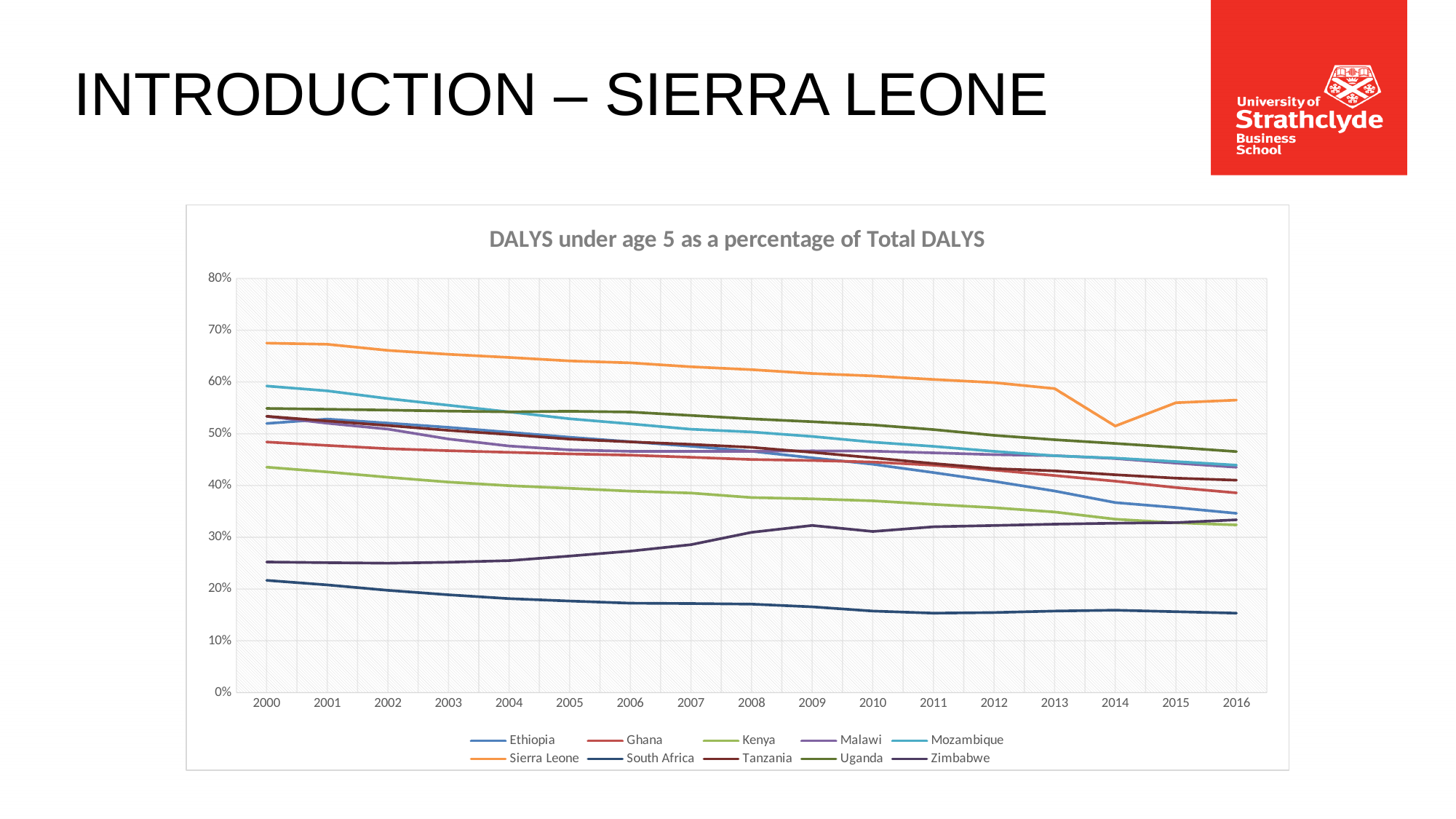

# INTRODUCTION – SIERRA LEONE

### Chart: DALYS under age 5 as a percentage of Total DALYS

| Category | Ethiopia | Ghana | Kenya | Malawi | Mozambique | Sierra Leone | South Africa | Tanzania | Uganda | Zimbabwe |
|---|---|---|---|---|---|---|---|---|---|---|
| 2000 | 0.5198621737563675 | 0.48411547976906255 | 0.4354291811507882 | 0.5335821805124489 | 0.5921946756706558 | 0.6750694714526462 | 0.21677488528245764 | 0.5337768252420416 | 0.5489298176915002 | 0.2522499660968175 |
| 2001 | 0.5283398853498436 | 0.47746139100851887 | 0.42620690670040895 | 0.5203296544289326 | 0.5829253651174111 | 0.6727949337009359 | 0.20798361852875974 | 0.5246716199298734 | 0.547351177121421 | 0.2509332249856336 |
| 2002 | 0.5206651500585168 | 0.47113066127434367 | 0.4159845893781808 | 0.5089873105275365 | 0.5679326837163801 | 0.661053927430422 | 0.1975797774181753 | 0.515812215435193 | 0.5457100140287704 | 0.24994671681372613 |
| 2003 | 0.5123622013731769 | 0.4672674085130565 | 0.40668511627831677 | 0.48989734758543413 | 0.5549954392791255 | 0.6534988303770456 | 0.18884540271345301 | 0.50654010358441 | 0.5437243252231013 | 0.2517250797910446 |
| 2004 | 0.5028626176418651 | 0.4640734936716682 | 0.39970422108643294 | 0.4763247184384754 | 0.5422118744701765 | 0.647480710395857 | 0.18149883809349593 | 0.4985297441805134 | 0.5422603563424049 | 0.2549144530956608 |
| 2005 | 0.49328216504031686 | 0.461023203166814 | 0.3946032565682026 | 0.46876429748097065 | 0.5289655662018816 | 0.6407531446430043 | 0.17682352130113463 | 0.48960471237797876 | 0.543438215432719 | 0.26367011294828835 |
| 2006 | 0.48468078358618677 | 0.4586059250299417 | 0.3891402588178532 | 0.4659773820057394 | 0.5191829266211397 | 0.6369548581864 | 0.17265581743795483 | 0.48433196447771154 | 0.541949651303023 | 0.27321528927646566 |
| 2007 | 0.47577466711265914 | 0.4545824561900131 | 0.3854299980298323 | 0.4659196831569901 | 0.5086843664090415 | 0.6294159006672342 | 0.1719910074187251 | 0.47957457697904055 | 0.5354133012718679 | 0.28578312289752883 |
| 2008 | 0.466119483039279 | 0.4502775518145082 | 0.37677905410375073 | 0.46602337550044265 | 0.503416596817827 | 0.6238623671346948 | 0.17088553096669407 | 0.4736973671796436 | 0.528790806447123 | 0.3095674975505197 |
| 2009 | 0.45349979370052 | 0.44839548912140875 | 0.3742338783939356 | 0.4669357253818207 | 0.4947918443186873 | 0.6163525840968205 | 0.16566746912603028 | 0.46412788799784604 | 0.5232636854526247 | 0.3228456173976254 |
| 2010 | 0.44116952388091 | 0.4453428620074406 | 0.3704775748615238 | 0.46630784590625346 | 0.4838128055837822 | 0.6117235928621471 | 0.15752684963643965 | 0.453554443043934 | 0.5170899606396516 | 0.311192175117108 |
| 2011 | 0.42498563668714107 | 0.4393480173160751 | 0.36356234693370143 | 0.46312747099127644 | 0.4756229821727702 | 0.6049626010542345 | 0.15347525653672117 | 0.4426001531642444 | 0.5080484477573559 | 0.32026780235665214 |
| 2012 | 0.40815224789721727 | 0.42990034125437565 | 0.3571631186807171 | 0.4596276165136546 | 0.4659759672277633 | 0.5989099654776435 | 0.15458903090933307 | 0.43261000916204473 | 0.4969677180427507 | 0.3227810059537793 |
| 2013 | 0.389374707993037 | 0.41928332847898764 | 0.3487997531968873 | 0.45775748889323814 | 0.45749986665998565 | 0.5872269223513386 | 0.15754552696898091 | 0.4283046485374896 | 0.4885159784773838 | 0.325339235260634 |
| 2014 | 0.3670462286753803 | 0.4084390525280154 | 0.3349937632874861 | 0.45209380046749753 | 0.4529730533804566 | 0.5148674554738367 | 0.15915139735194722 | 0.420741559889458 | 0.4812392687438902 | 0.3271594512799498 |
| 2015 | 0.3574238380895335 | 0.39609086658029646 | 0.32799489875785093 | 0.4432398735131246 | 0.4462756106263996 | 0.5599062756952173 | 0.15625921715003868 | 0.4141990215667435 | 0.4737157533259046 | 0.32837328546503286 |
| 2016 | 0.3462221520466749 | 0.3858179798784353 | 0.3238948572413571 | 0.4352489878132147 | 0.43939769683286034 | 0.5650318211506719 | 0.15347945261827178 | 0.4103249164594423 | 0.4655240677578868 | 0.3337175832361147 |